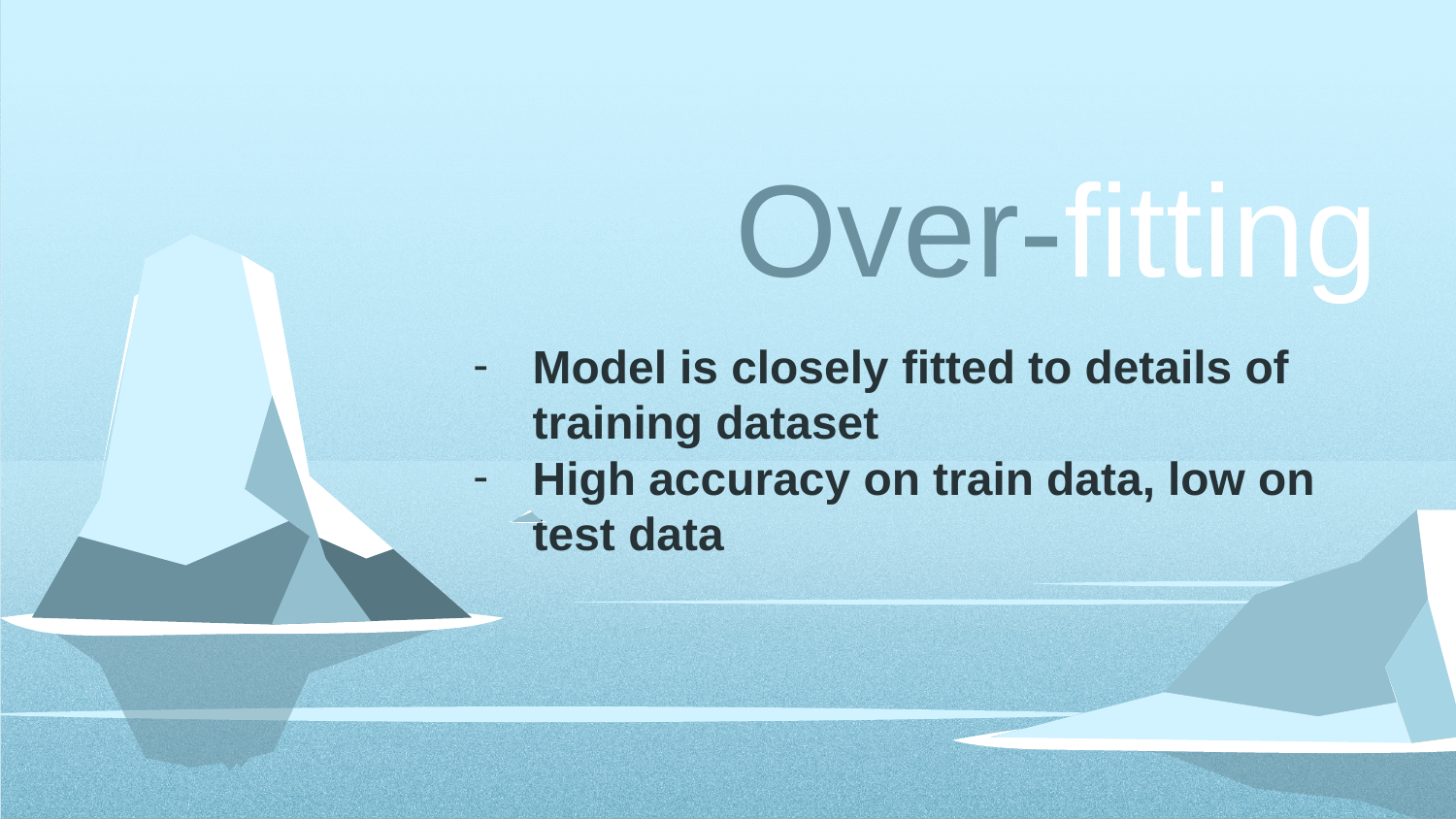

# Over-fitting

Model is closely fitted to details of training dataset
High accuracy on train data, low on test data